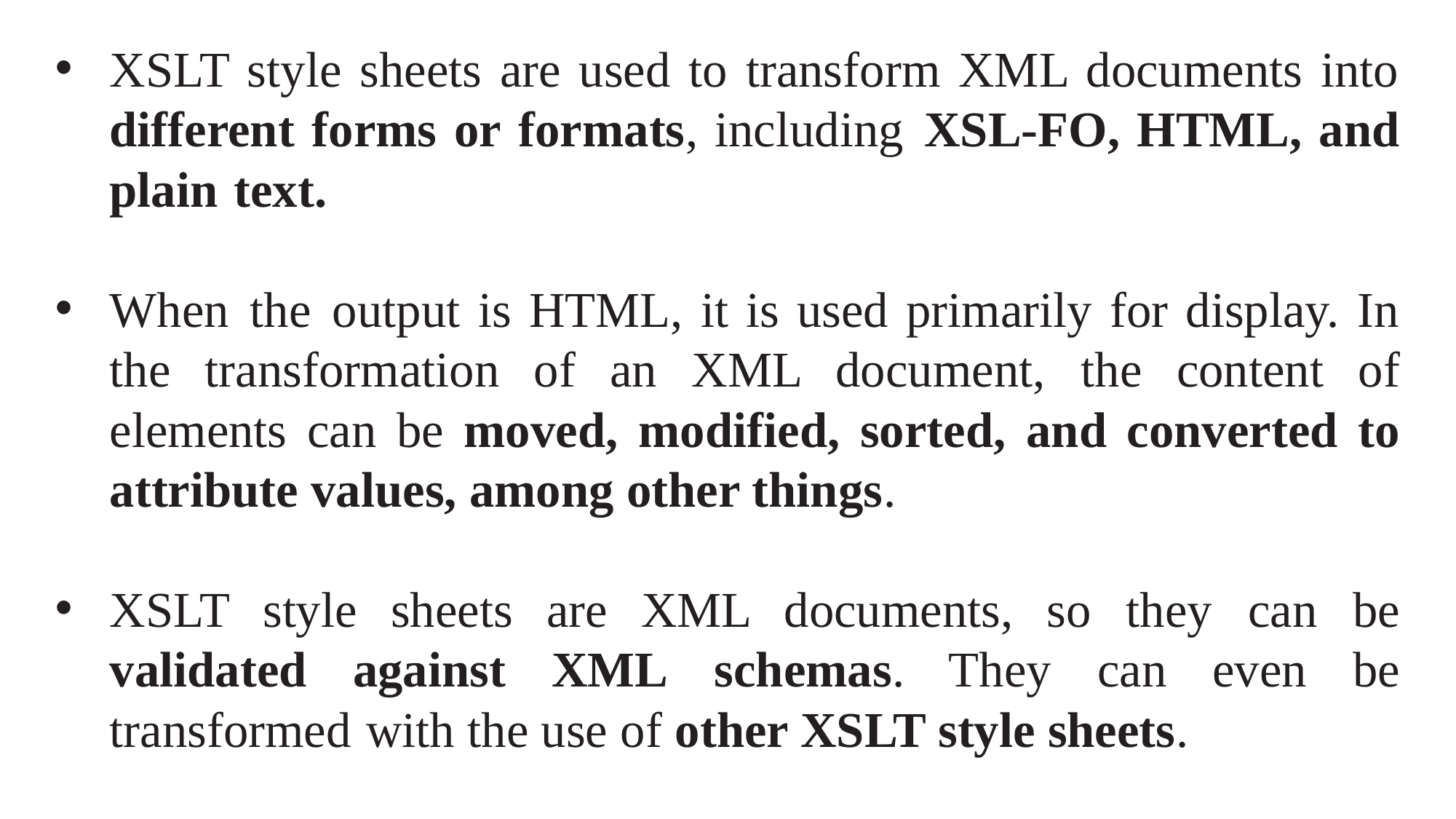

XSLT style sheets are used to transform XML documents into different forms or formats, including XSL-FO, HTML, and plain text.

When the output is HTML, it is used primarily for display. In the transformation of an XML document, the content of elements can be moved, modified, sorted, and converted to attribute values, among other things.

XSLT style sheets are XML documents, so they can be validated against XML schemas. They can even be transformed with the use of other XSLT style sheets.